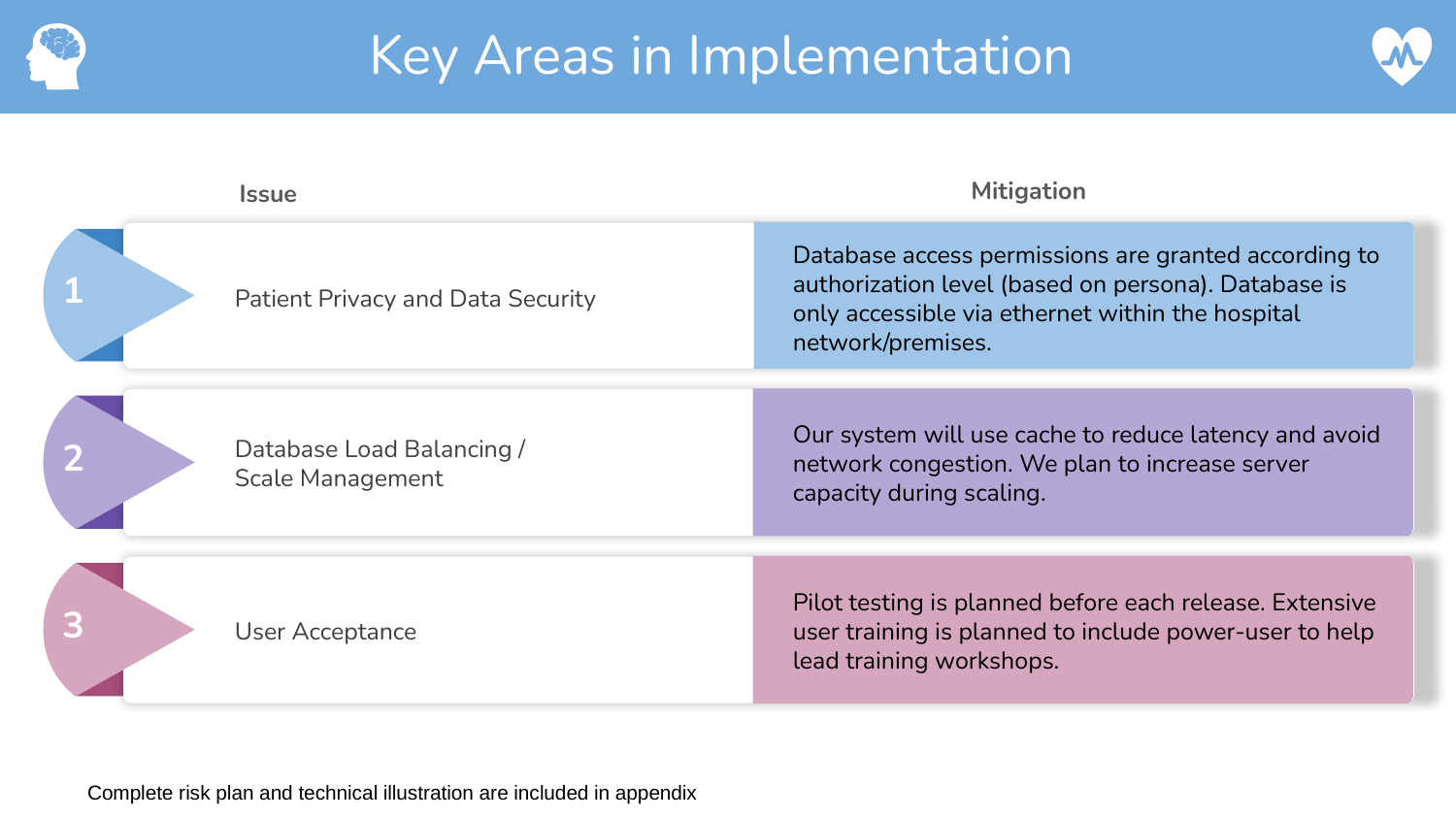

Key Areas in Implementation

Mitigation
Issue

Patient Privacy and Data Security
Database access permissions are granted according to authorization level (based on persona). Database is only accessible via ethernet within the hospital network/premises.
1

Database Load Balancing /
Scale Management
Our system will use cache to reduce latency and avoid network congestion. We plan to increase server capacity during scaling.
2

User Acceptance
Pilot testing is planned before each release. Extensive user training is planned to include power-user to help lead training workshops.
3

Complete risk plan and technical illustration are included in appendix